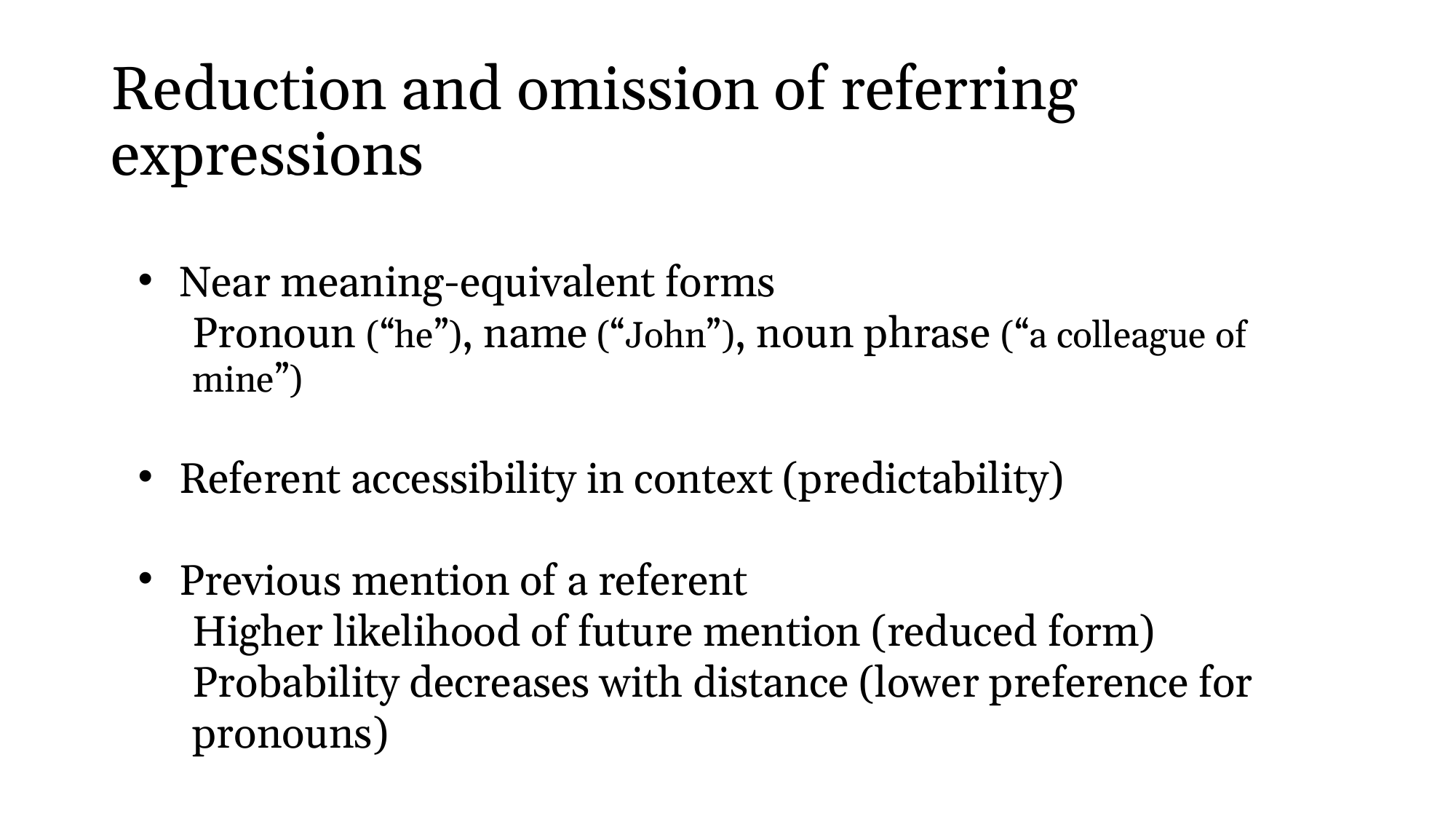

# Reduction and omission of referring expressions
Near meaning-equivalent forms
Pronoun (“he”), name (“John”), noun phrase (“a colleague of mine”)

Referent accessibility in context (predictability)

Previous mention of a referent
Higher likelihood of future mention (reduced form)
Probability decreases with distance (lower preference for pronouns)